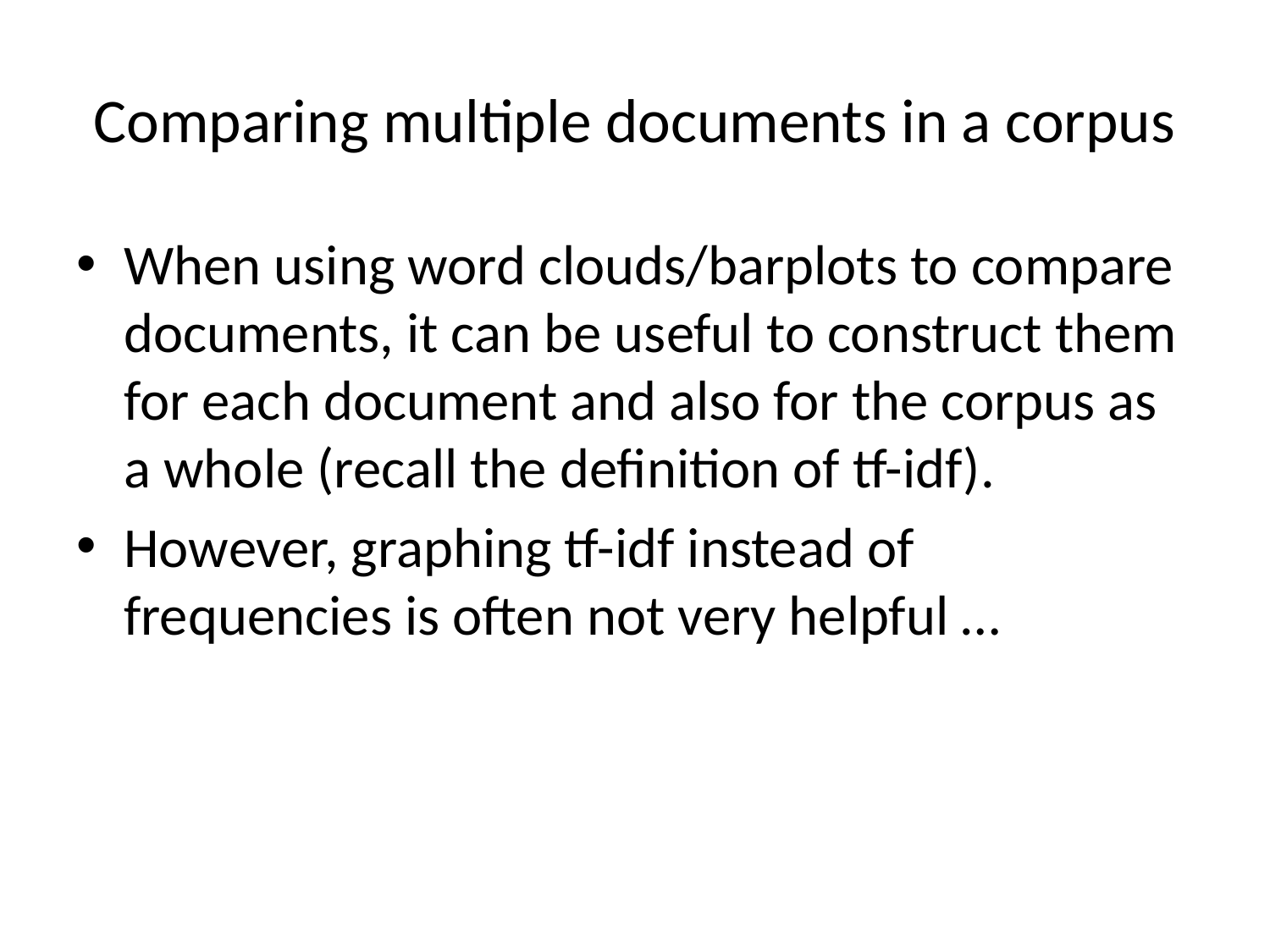

# Comparing multiple documents in a corpus
When using word clouds/barplots to compare documents, it can be useful to construct them for each document and also for the corpus as a whole (recall the definition of tf-idf).
However, graphing tf-idf instead of frequencies is often not very helpful …